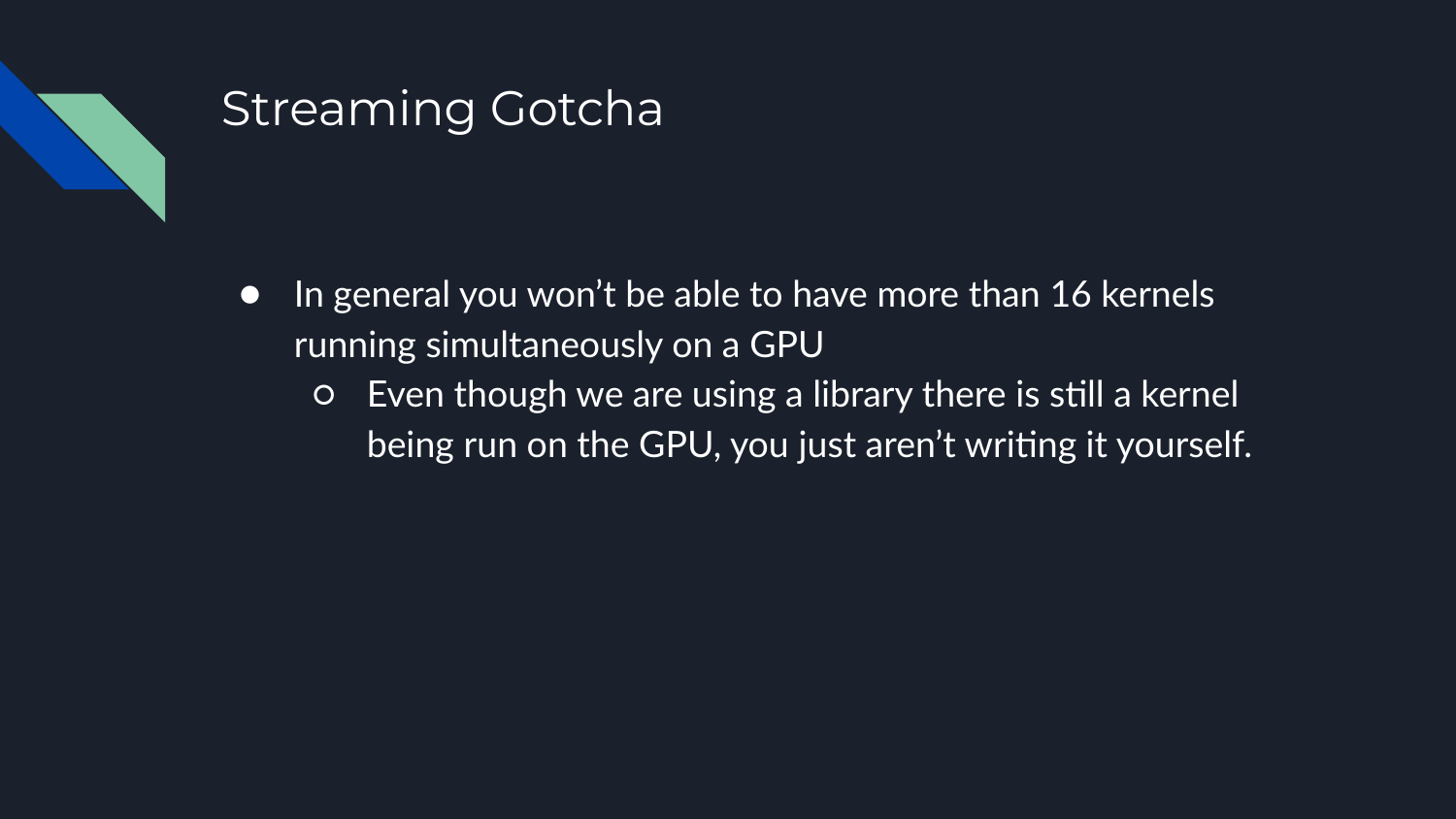

# Streaming Gotcha
In general you won’t be able to have more than 16 kernels running simultaneously on a GPU
Even though we are using a library there is still a kernel being run on the GPU, you just aren’t writing it yourself.